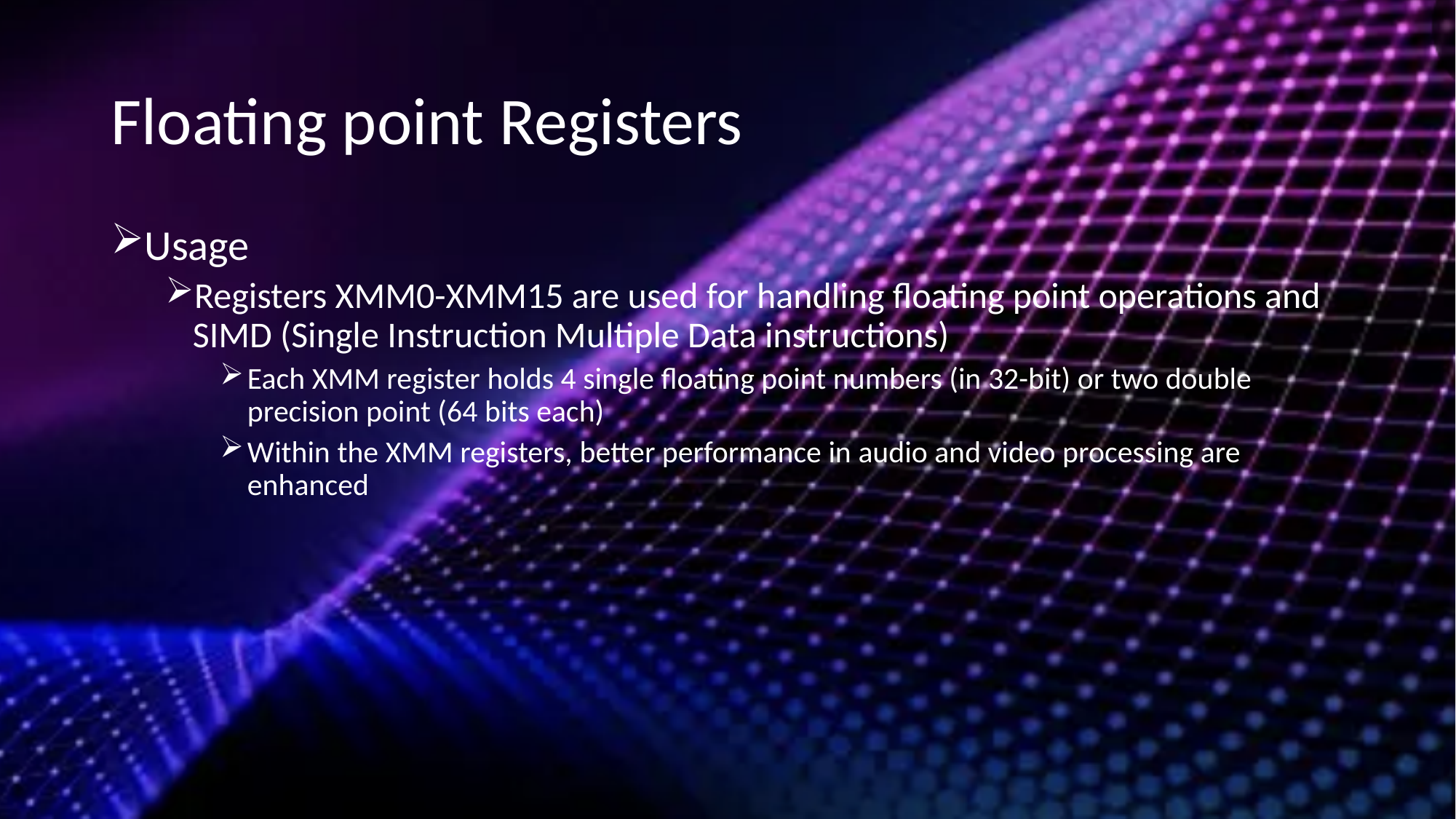

# Floating point Registers
Usage
Registers XMM0-XMM15 are used for handling floating point operations and SIMD (Single Instruction Multiple Data instructions)
Each XMM register holds 4 single floating point numbers (in 32-bit) or two double precision point (64 bits each)
Within the XMM registers, better performance in audio and video processing are enhanced